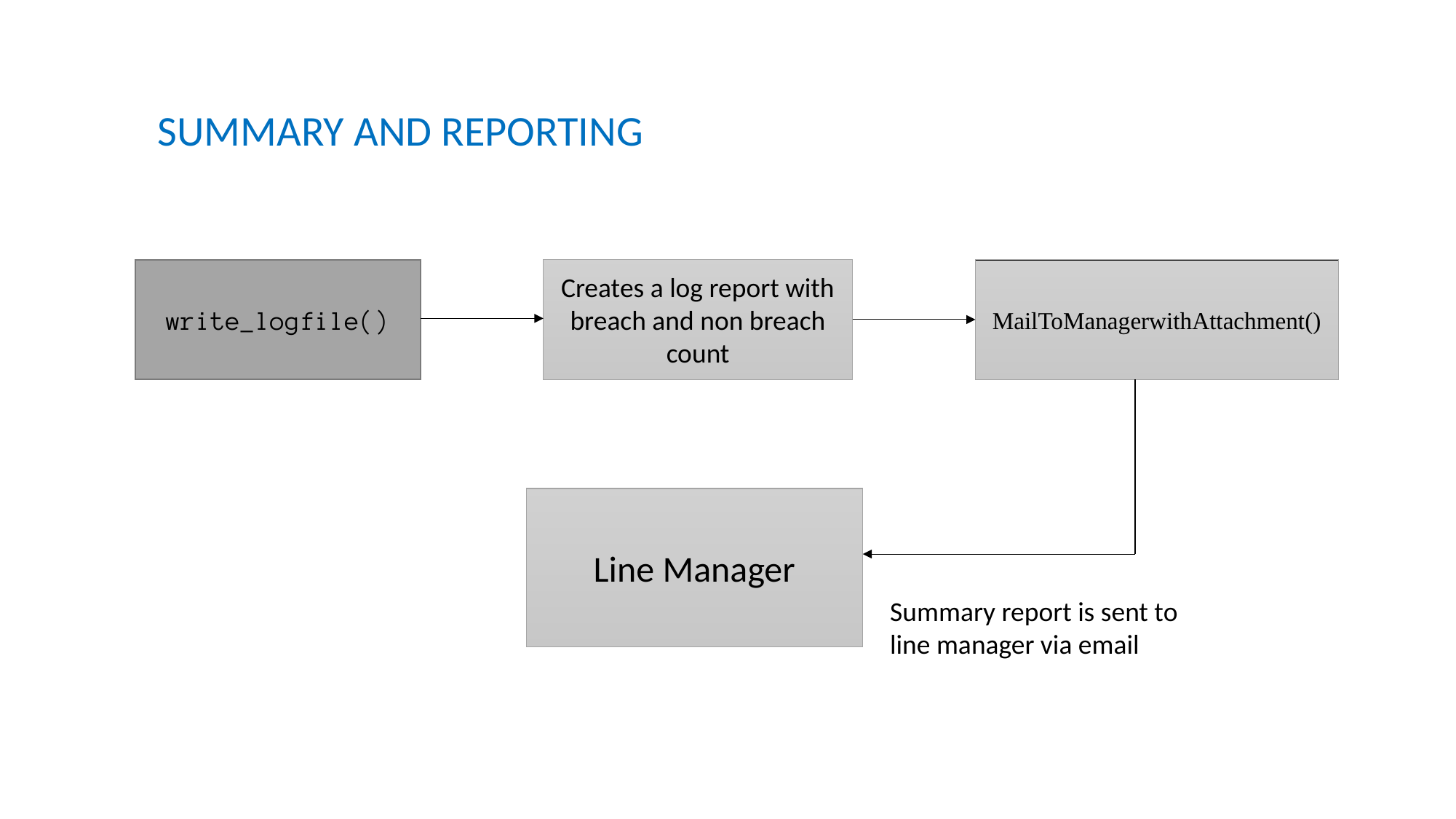

SUMMARY AND REPORTING
write_logfile()
Creates a log report with breach and non breach count
MailToManagerwithAttachment()
Line Manager
Summary report is sent to line manager via email